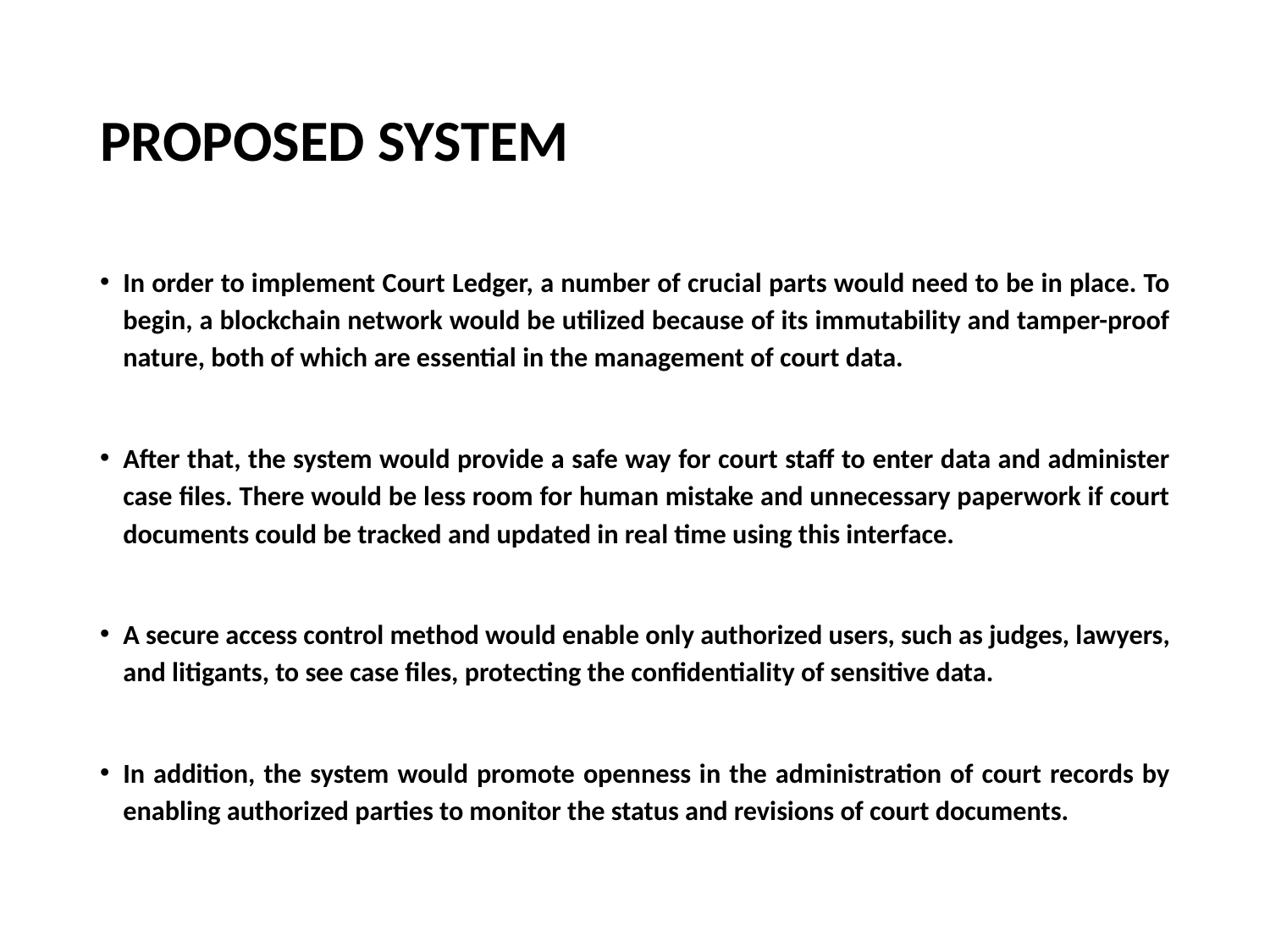

# PROPOSED SYSTEM
In order to implement Court Ledger, a number of crucial parts would need to be in place. To begin, a blockchain network would be utilized because of its immutability and tamper-proof nature, both of which are essential in the management of court data.

After that, the system would provide a safe way for court staff to enter data and administer case files. There would be less room for human mistake and unnecessary paperwork if court documents could be tracked and updated in real time using this interface.

A secure access control method would enable only authorized users, such as judges, lawyers, and litigants, to see case files, protecting the confidentiality of sensitive data.

In addition, the system would promote openness in the administration of court records by enabling authorized parties to monitor the status and revisions of court documents.